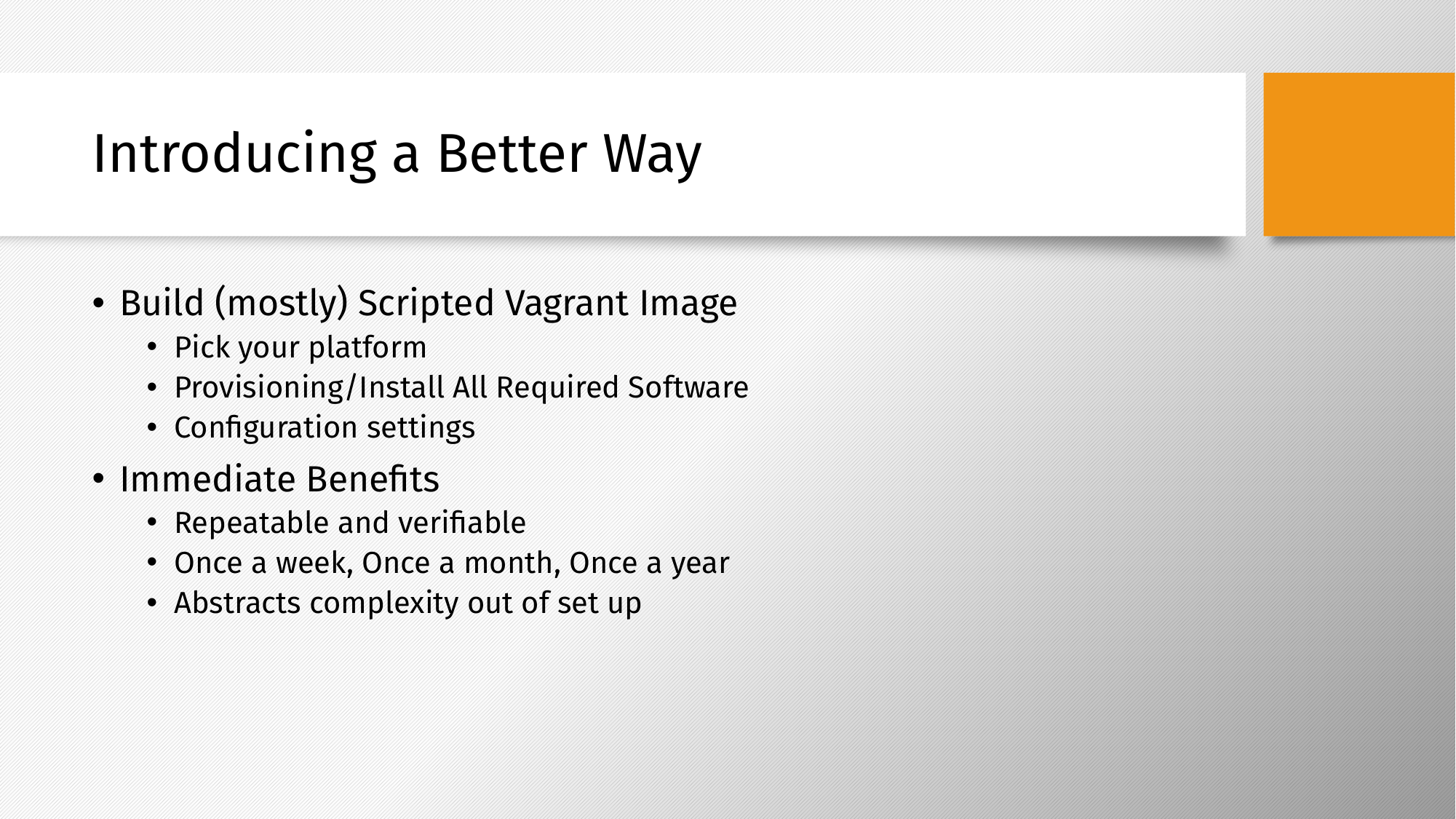

# Introducing a Better Way
Build (mostly) Scripted Vagrant Image
Pick your platform
Provisioning/Install All Required Software
Configuration settings
Immediate Benefits
Repeatable and verifiable
Once a week, Once a month, Once a year
Abstracts complexity out of set up